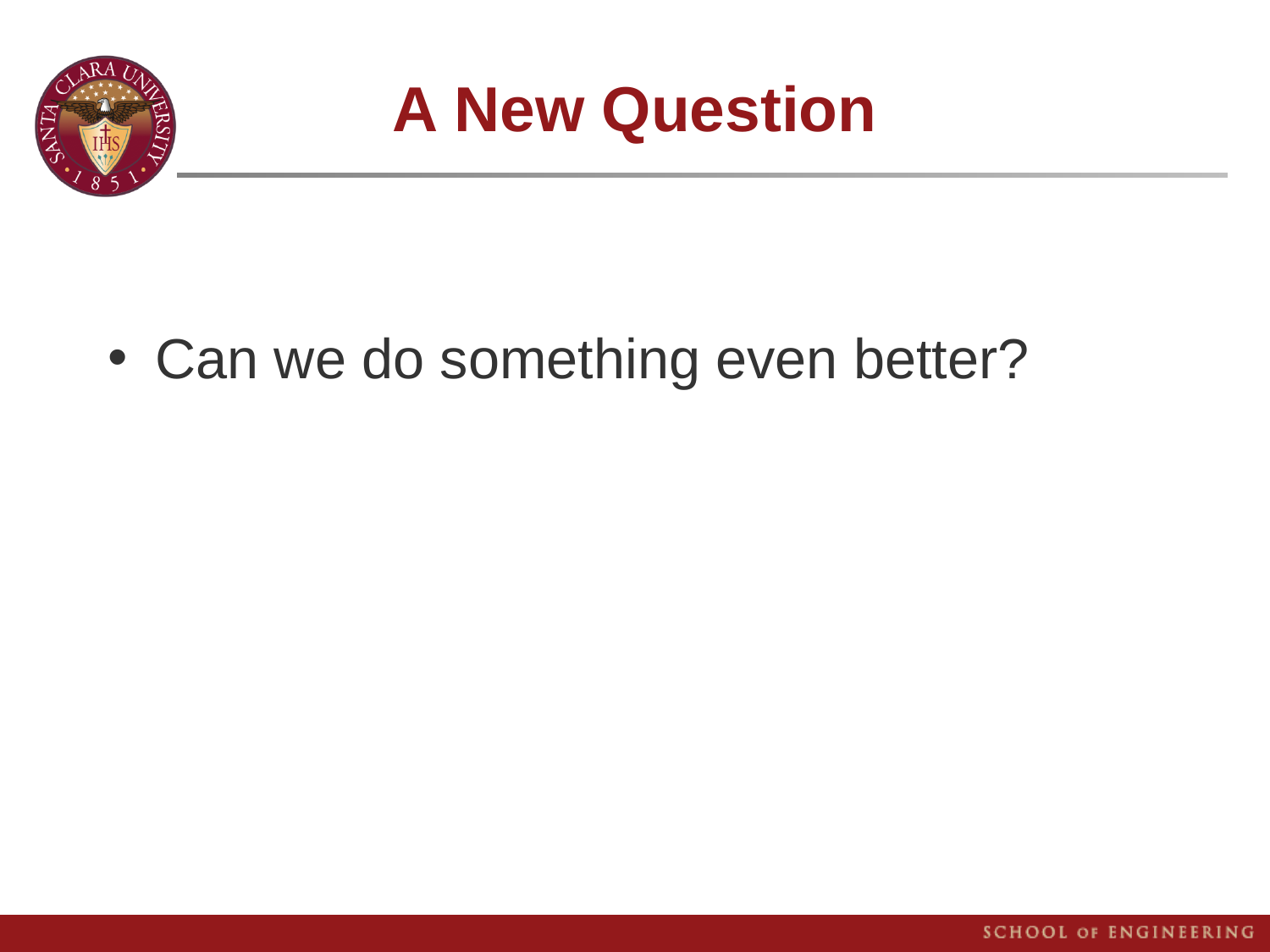

# A New Question
Can we do something even better?